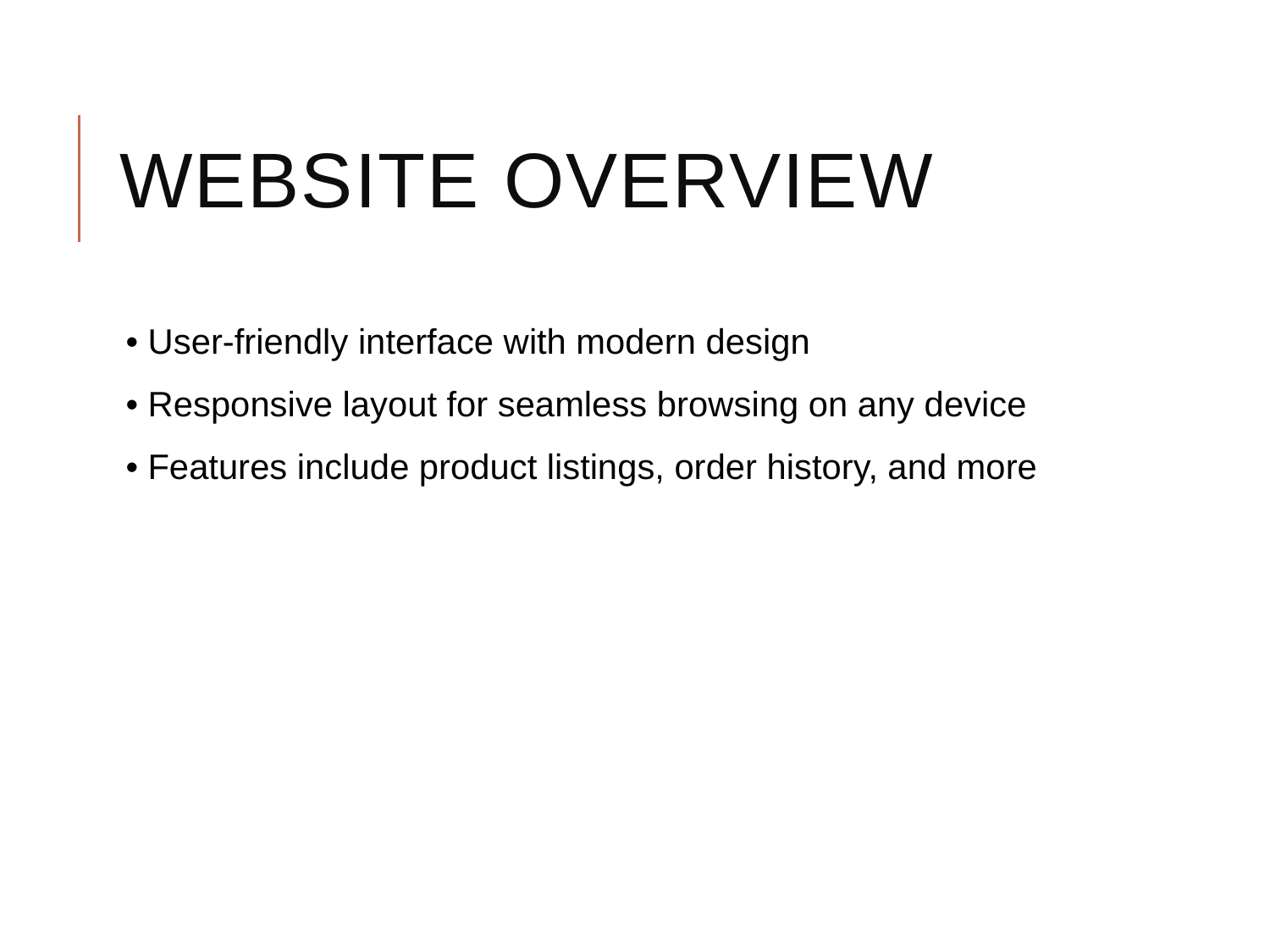

# Website Overview
• User-friendly interface with modern design
• Responsive layout for seamless browsing on any device
• Features include product listings, order history, and more